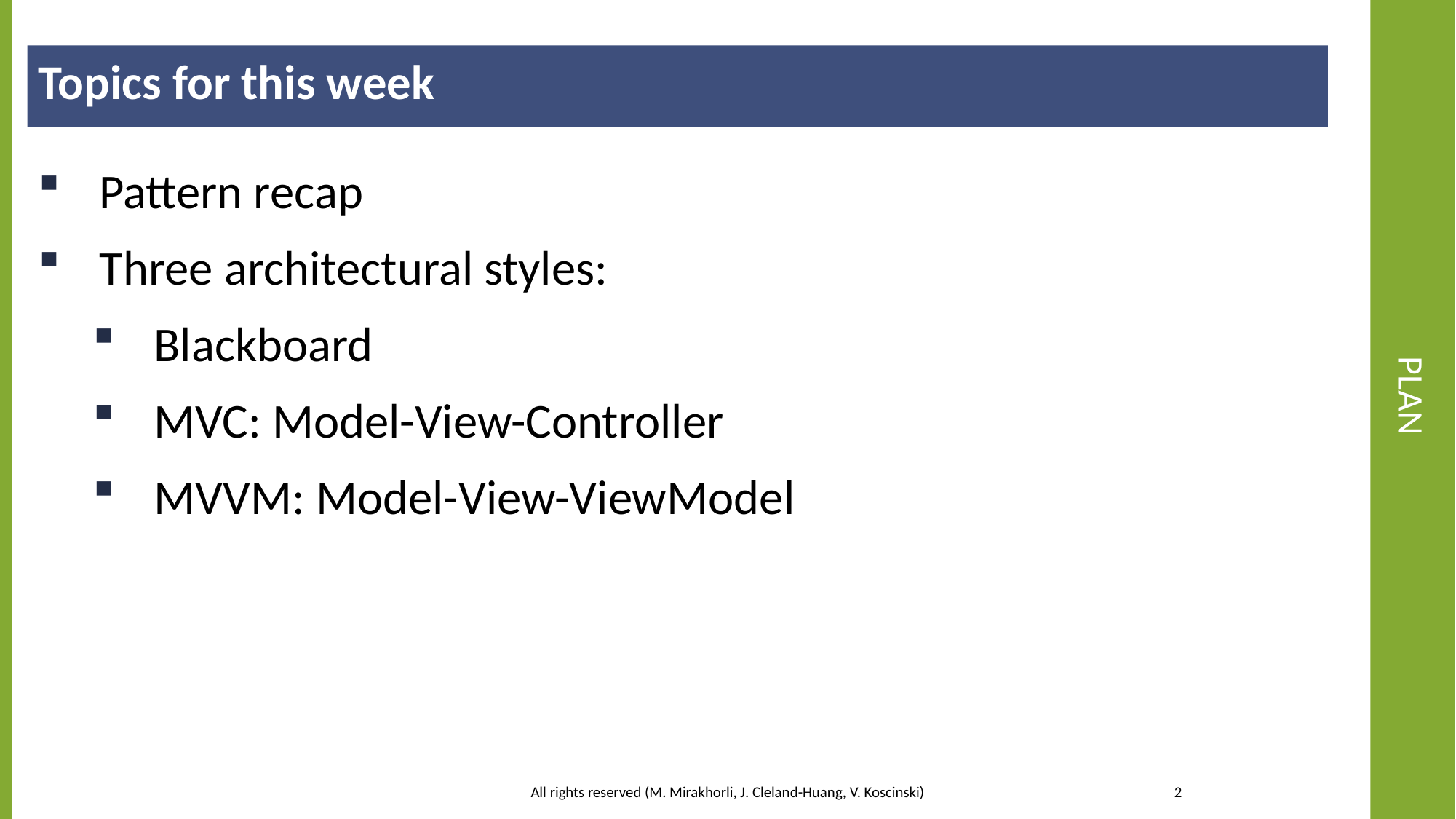

Topics for this week
# Plan
Pattern recap
Three architectural styles:
Blackboard
MVC: Model-View-Controller
MVVM: Model-View-ViewModel
2
All rights reserved (M. Mirakhorli, J. Cleland-Huang, V. Koscinski)